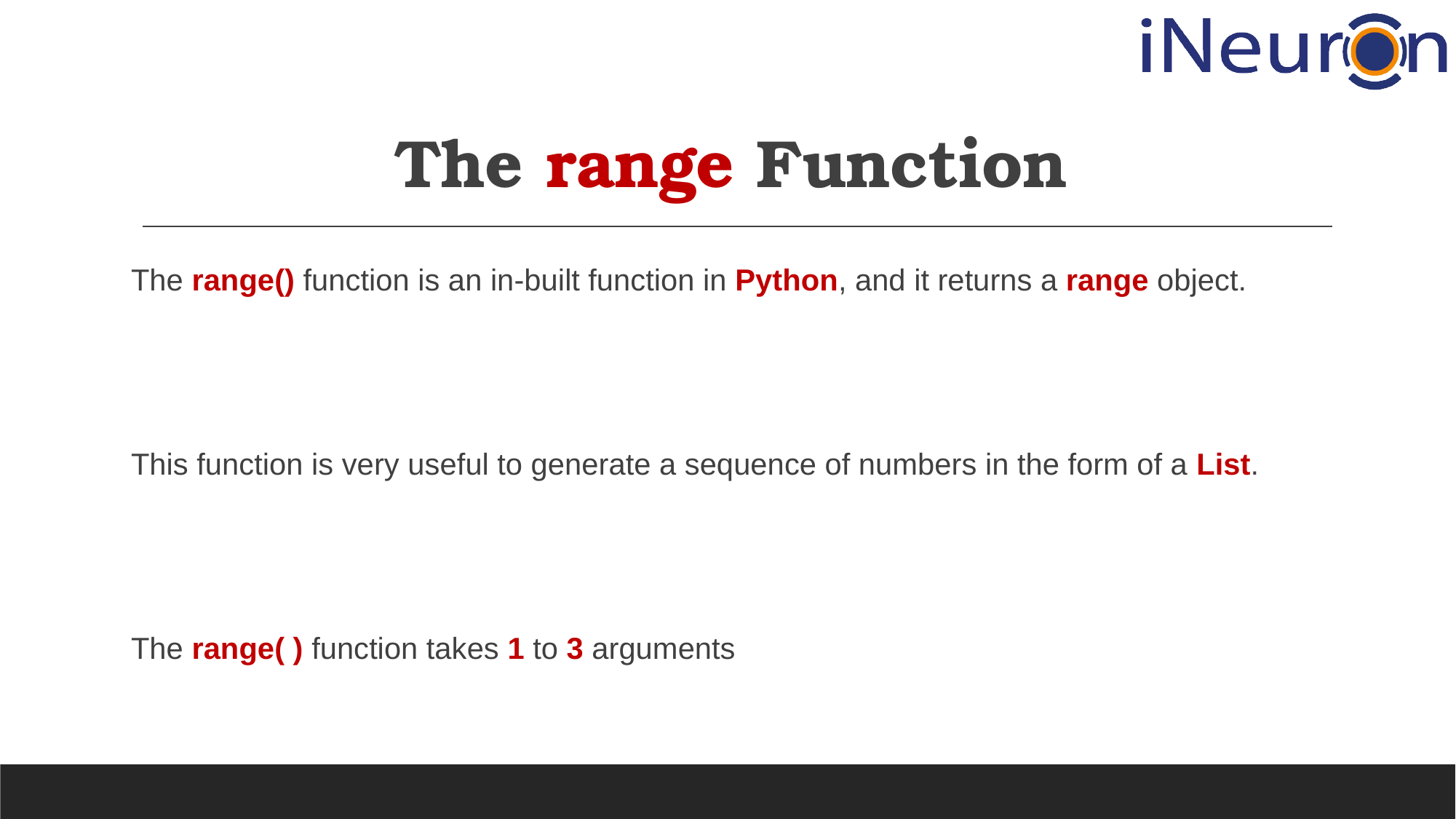

# The range Function
The range() function is an in-built function in Python, and it returns a range object.

This function is very useful to generate a sequence of numbers in the form of a List.

The range( ) function takes 1 to 3 arguments